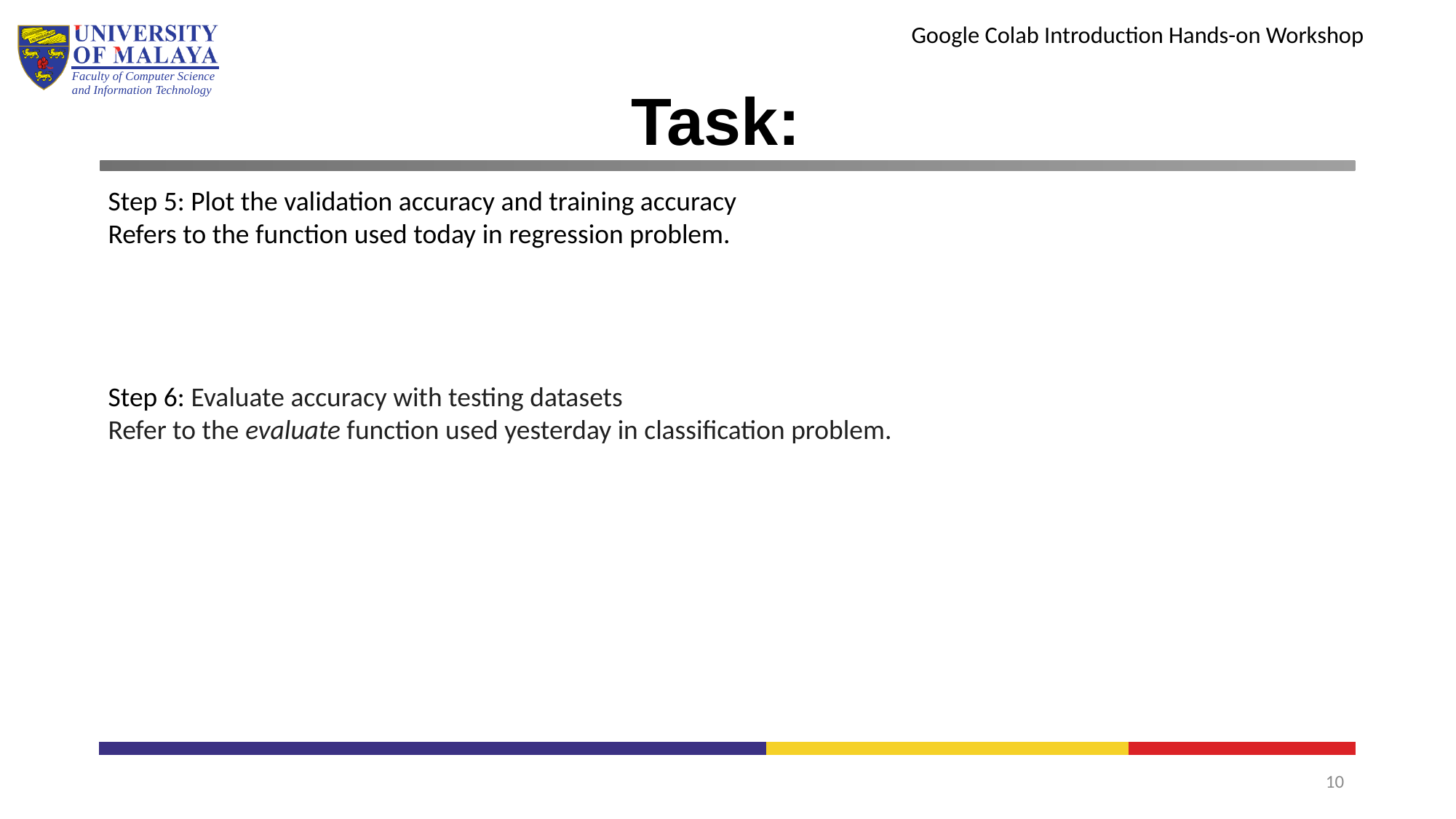

Google Colab Introduction Hands-on Workshop
# Task:
Faculty of Computer Science and Information Technology
Step 5: Plot the validation accuracy and training accuracy
Refers to the function used today in regression problem.

Step 6: Evaluate accuracy with testing datasets
Refer to the evaluate function used yesterday in classification problem.

10